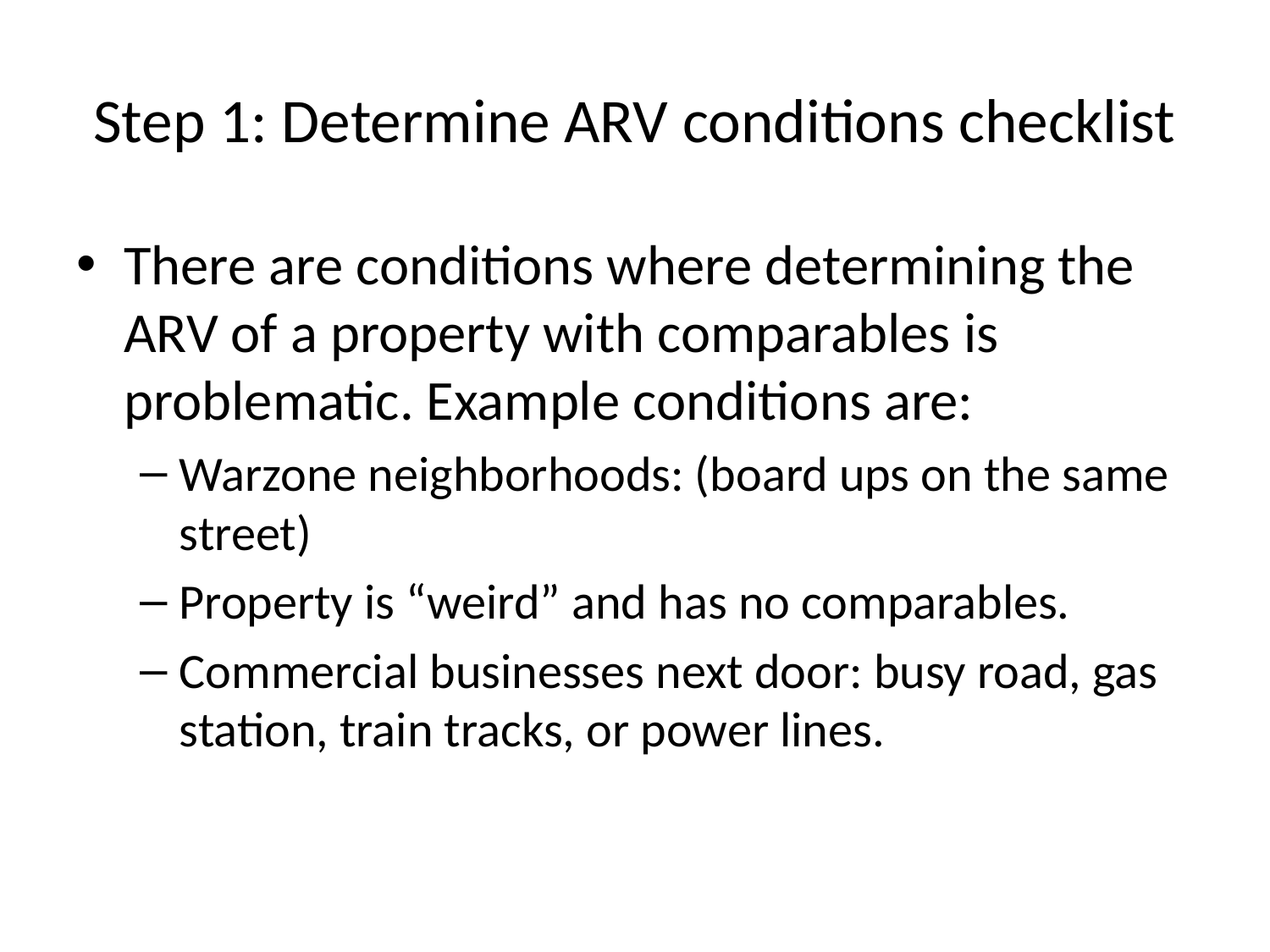

# Step 1: Determine ARV conditions checklist
There are conditions where determining the ARV of a property with comparables is problematic. Example conditions are:
Warzone neighborhoods: (board ups on the same street)
Property is “weird” and has no comparables.
Commercial businesses next door: busy road, gas station, train tracks, or power lines.